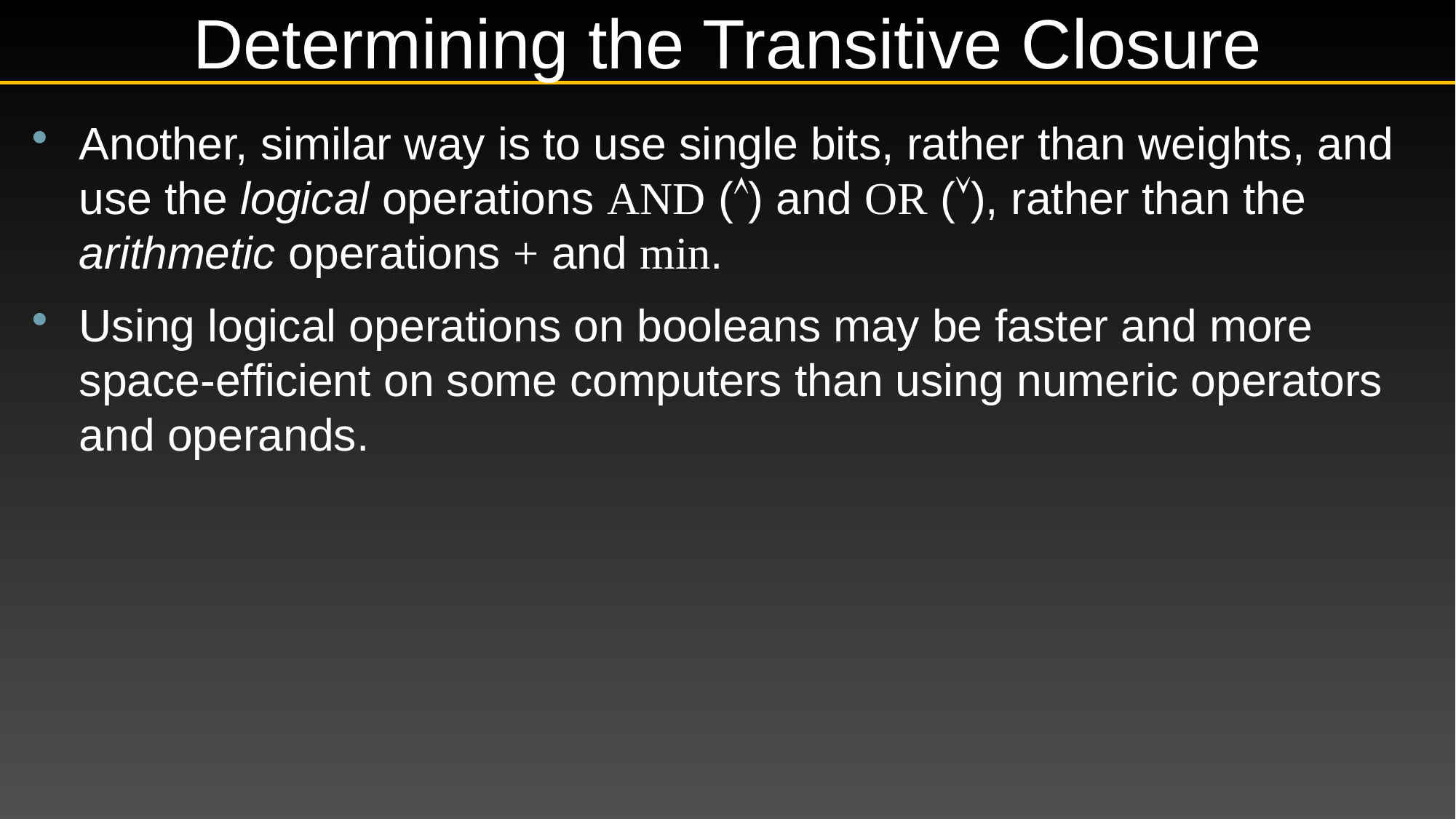

# Determining the Transitive Closure
Another, similar way is to use single bits, rather than weights, and use the logical operations AND (∧) and OR (∨), rather than the arithmetic operations + and min.
Using logical operations on booleans may be faster and more space-efficient on some computers than using numeric operators and operands.